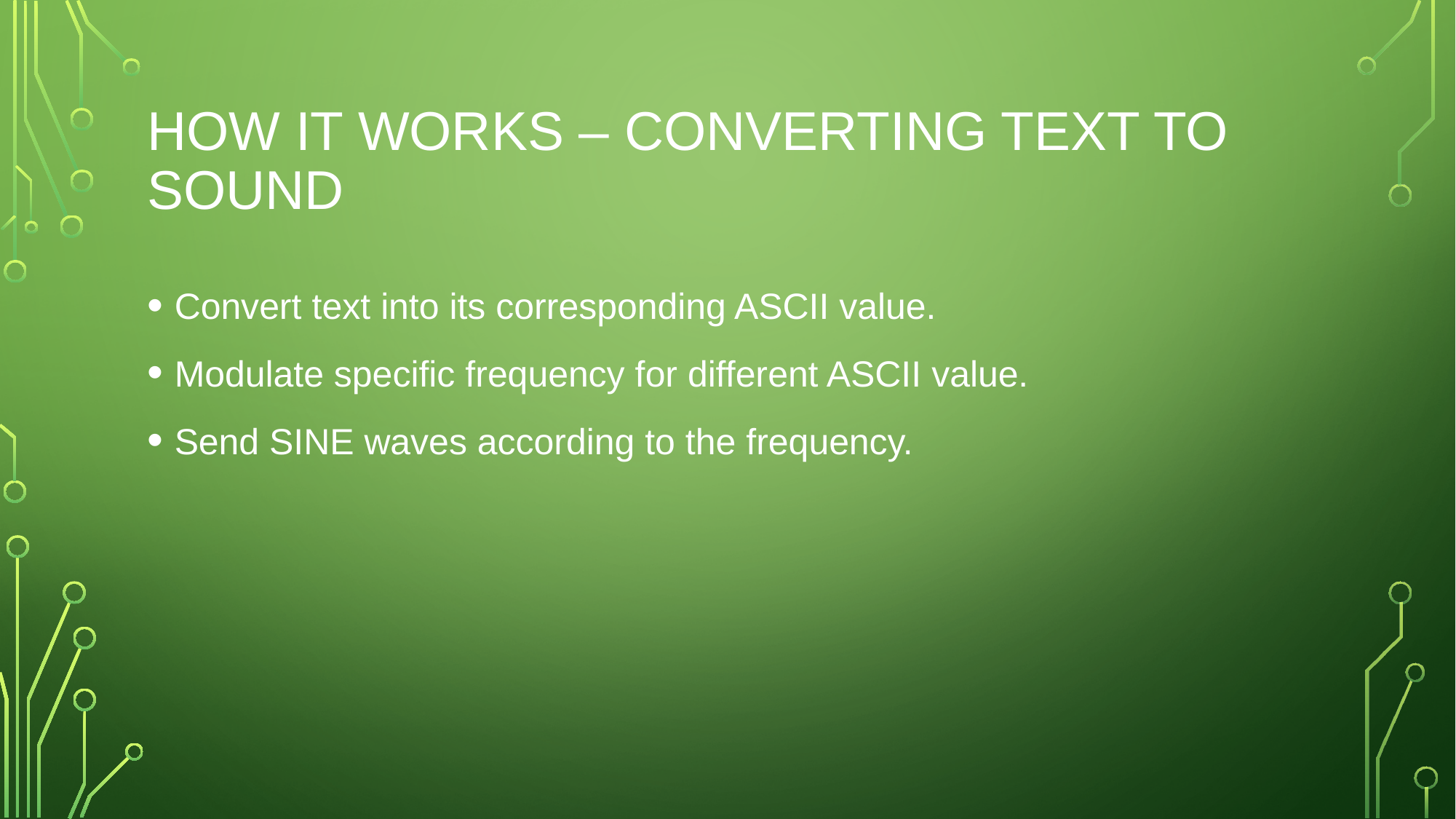

# How it works – Converting text to sound
Convert text into its corresponding ASCII value.
Modulate specific frequency for different ASCII value.
Send SINE waves according to the frequency.